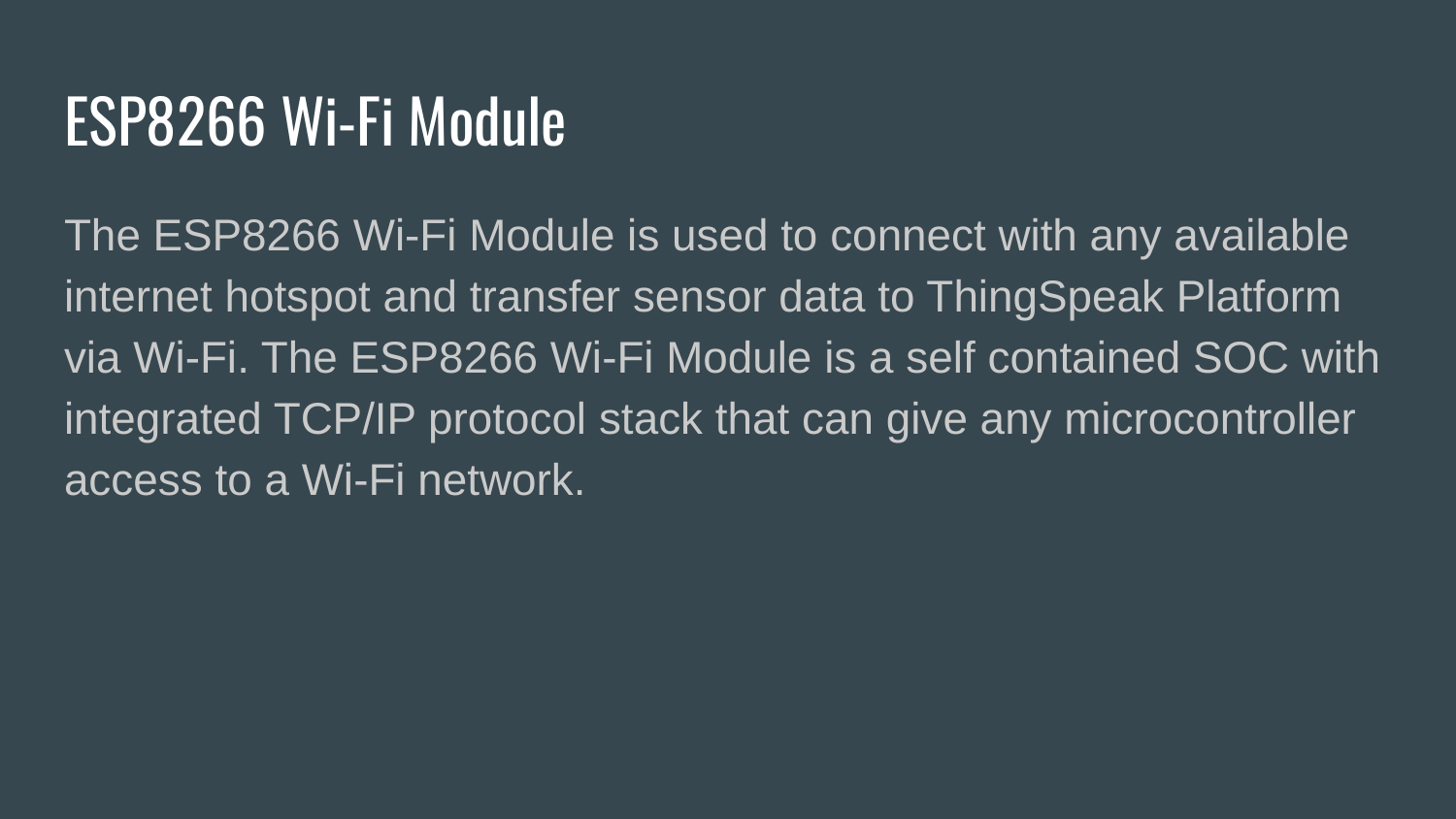

# ESP8266 Wi-Fi Module
The ESP8266 Wi-Fi Module is used to connect with any available internet hotspot and transfer sensor data to ThingSpeak Platform via Wi-Fi. The ESP8266 Wi-Fi Module is a self contained SOC with integrated TCP/IP protocol stack that can give any microcontroller access to a Wi-Fi network.